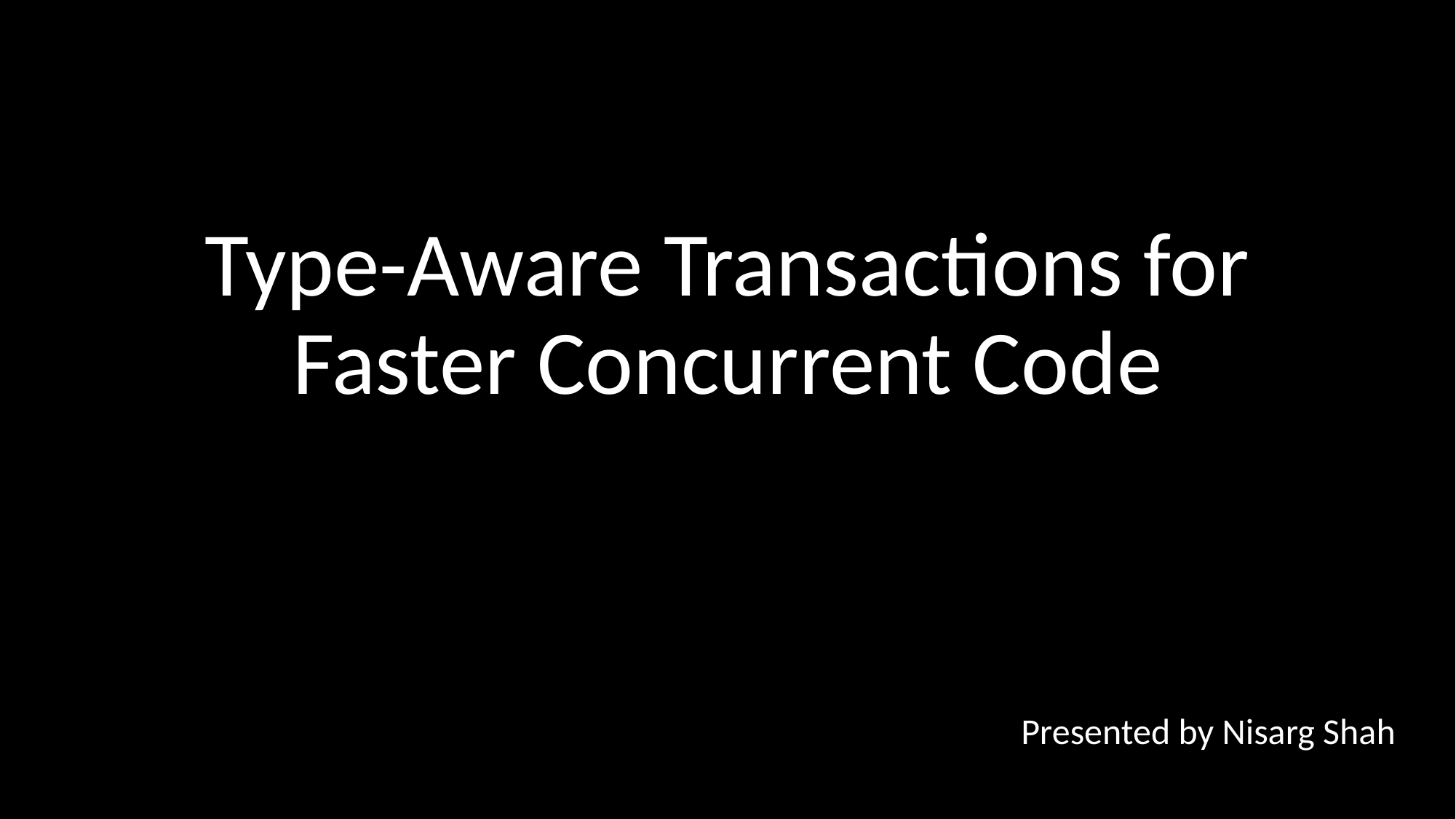

# Type-Aware Transactions for Faster Concurrent Code
Presented by Nisarg Shah